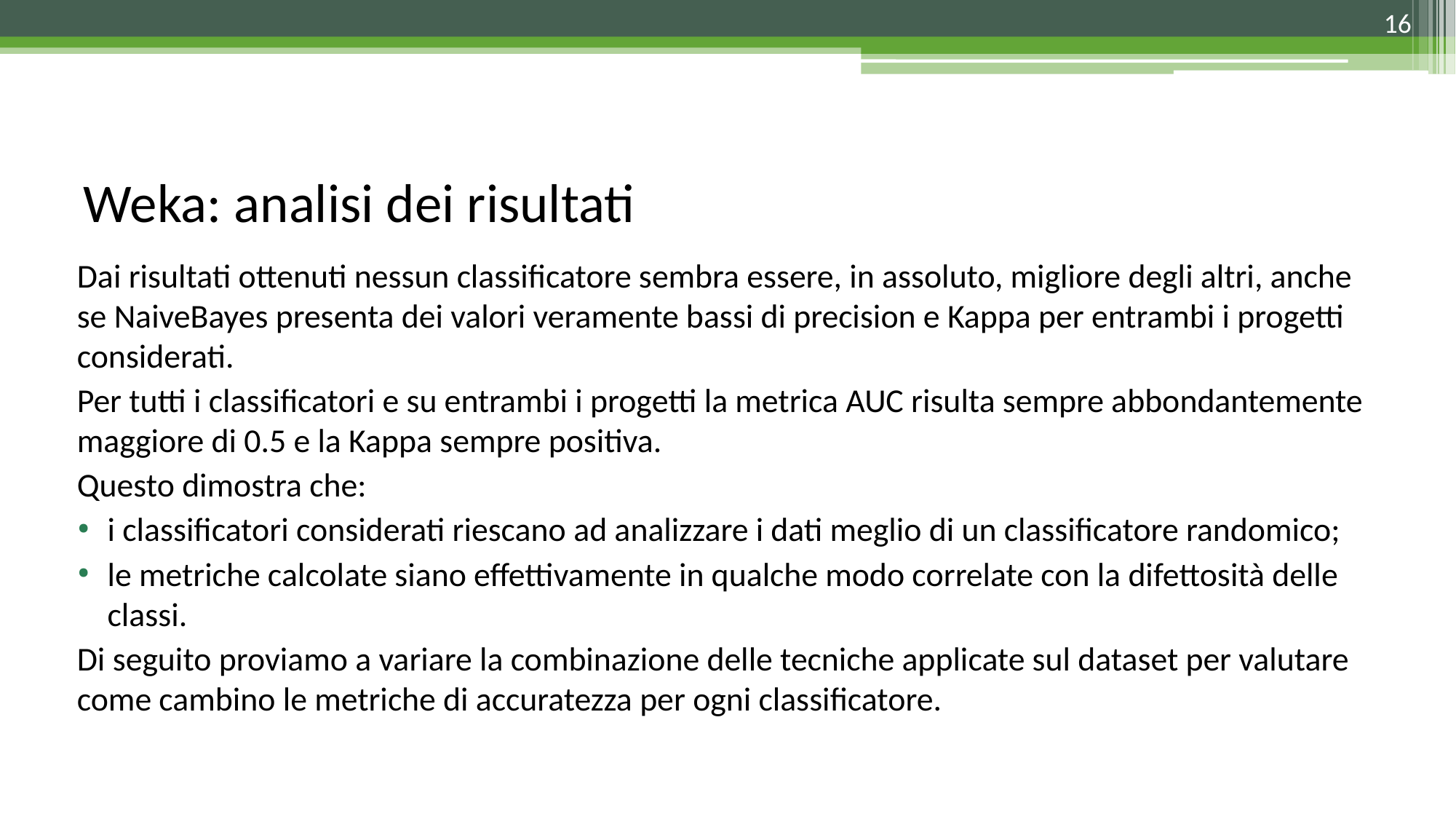

16
# Weka: analisi dei risultati
Dai risultati ottenuti nessun classificatore sembra essere, in assoluto, migliore degli altri, anche se NaiveBayes presenta dei valori veramente bassi di precision e Kappa per entrambi i progetti considerati.
Per tutti i classificatori e su entrambi i progetti la metrica AUC risulta sempre abbondantemente maggiore di 0.5 e la Kappa sempre positiva.
Questo dimostra che:
i classificatori considerati riescano ad analizzare i dati meglio di un classificatore randomico;
le metriche calcolate siano effettivamente in qualche modo correlate con la difettosità delle classi.
Di seguito proviamo a variare la combinazione delle tecniche applicate sul dataset per valutare come cambino le metriche di accuratezza per ogni classificatore.